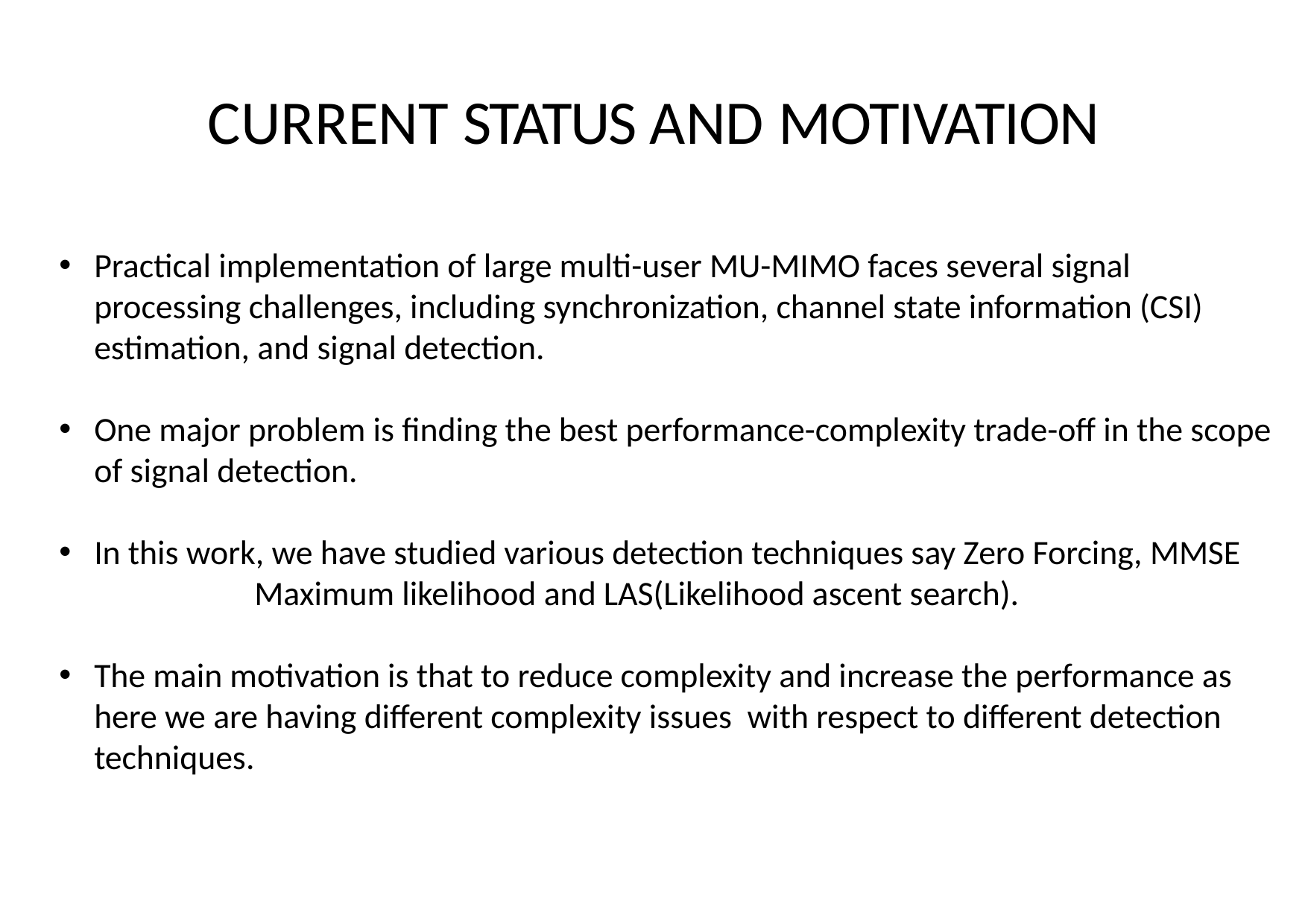

# CURRENT STATUS AND MOTIVATION
Practical implementation of large multi-user MU-MIMO faces several signal processing challenges, including synchronization, channel state information (CSI) estimation, and signal detection.

One major problem is ﬁnding the best performance-complexity trade-off in the scope of signal detection.

In this work, we have studied various detection techniques say Zero Forcing, MMSE                          Maximum likelihood and LAS(Likelihood ascent search).

The main motivation is that to reduce complexity and increase the performance as  here we are having different complexity issues  with respect to different detection techniques.